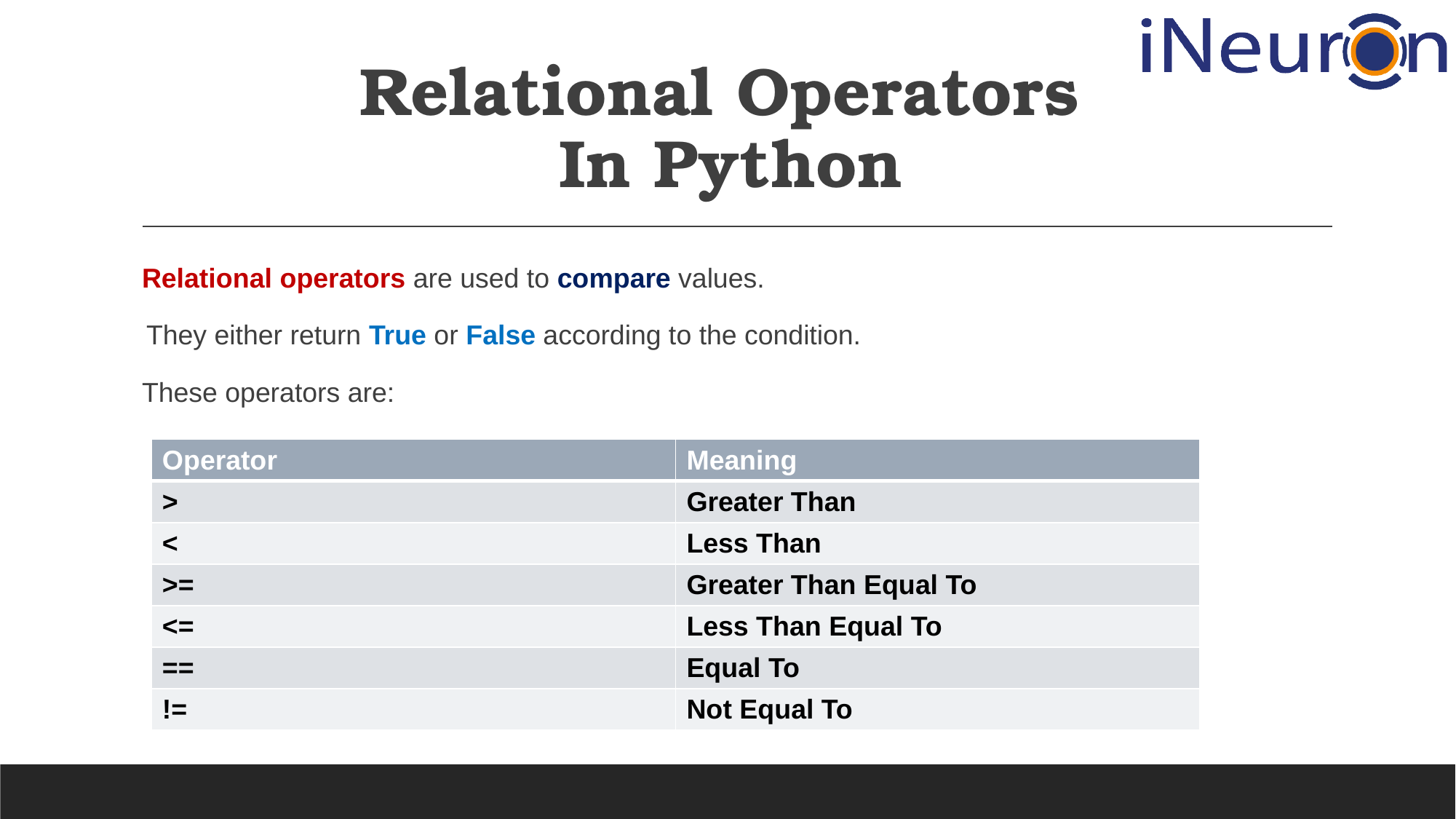

# Relational Operators In Python
Relational operators are used to compare values.
  They either return True or False according to the condition.
These operators are:

| Operator | Meaning |
| --- | --- |
| > | Greater Than |
| < | Less Than |
| >= | Greater Than Equal To |
| <= | Less Than Equal To |
| == | Equal To |
| != | Not Equal To |